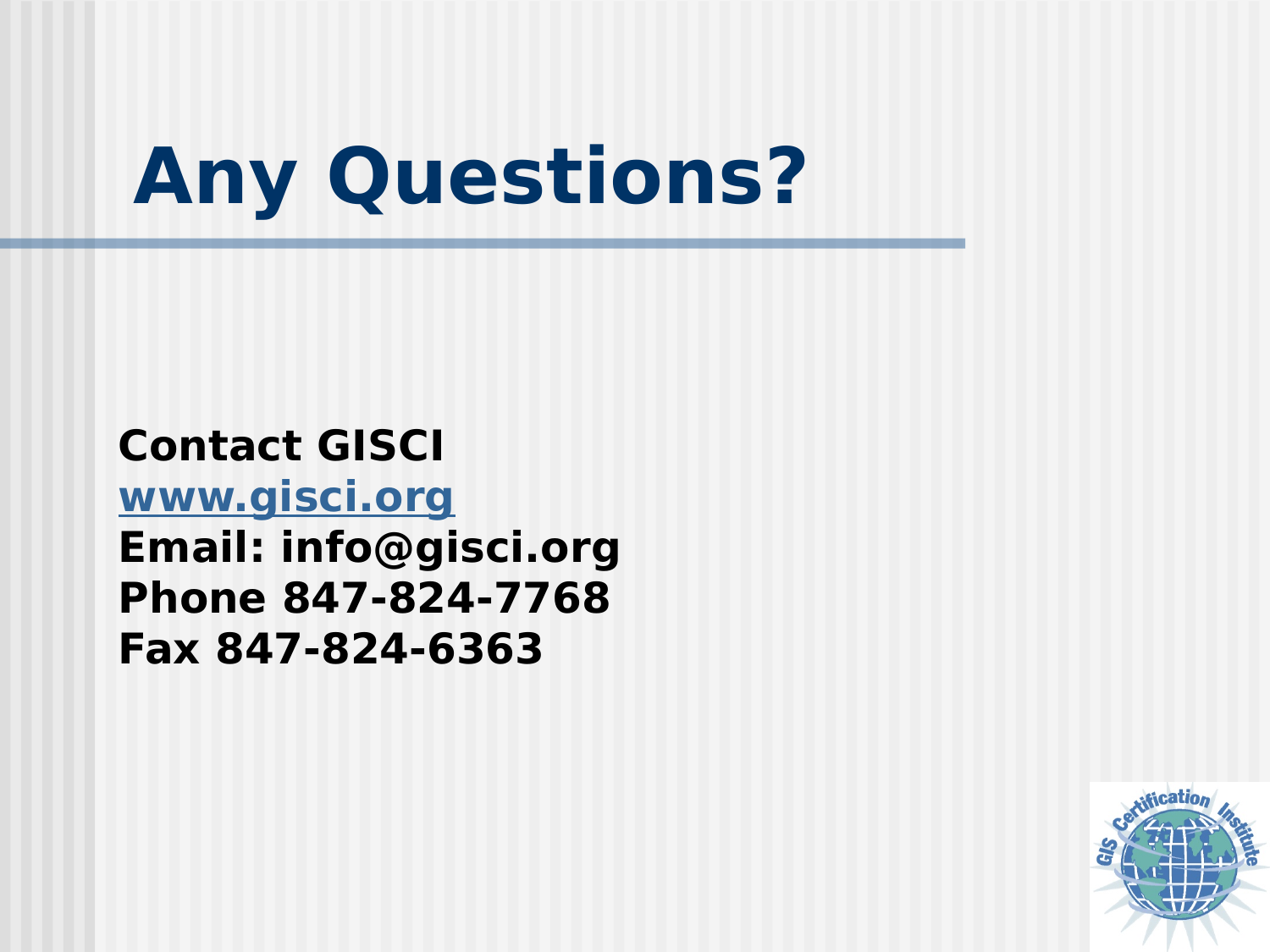

# Any Questions?
Contact GISCI
www.gisci.org
Email: info@gisci.org
Phone 847-824-7768
Fax 847-824-6363